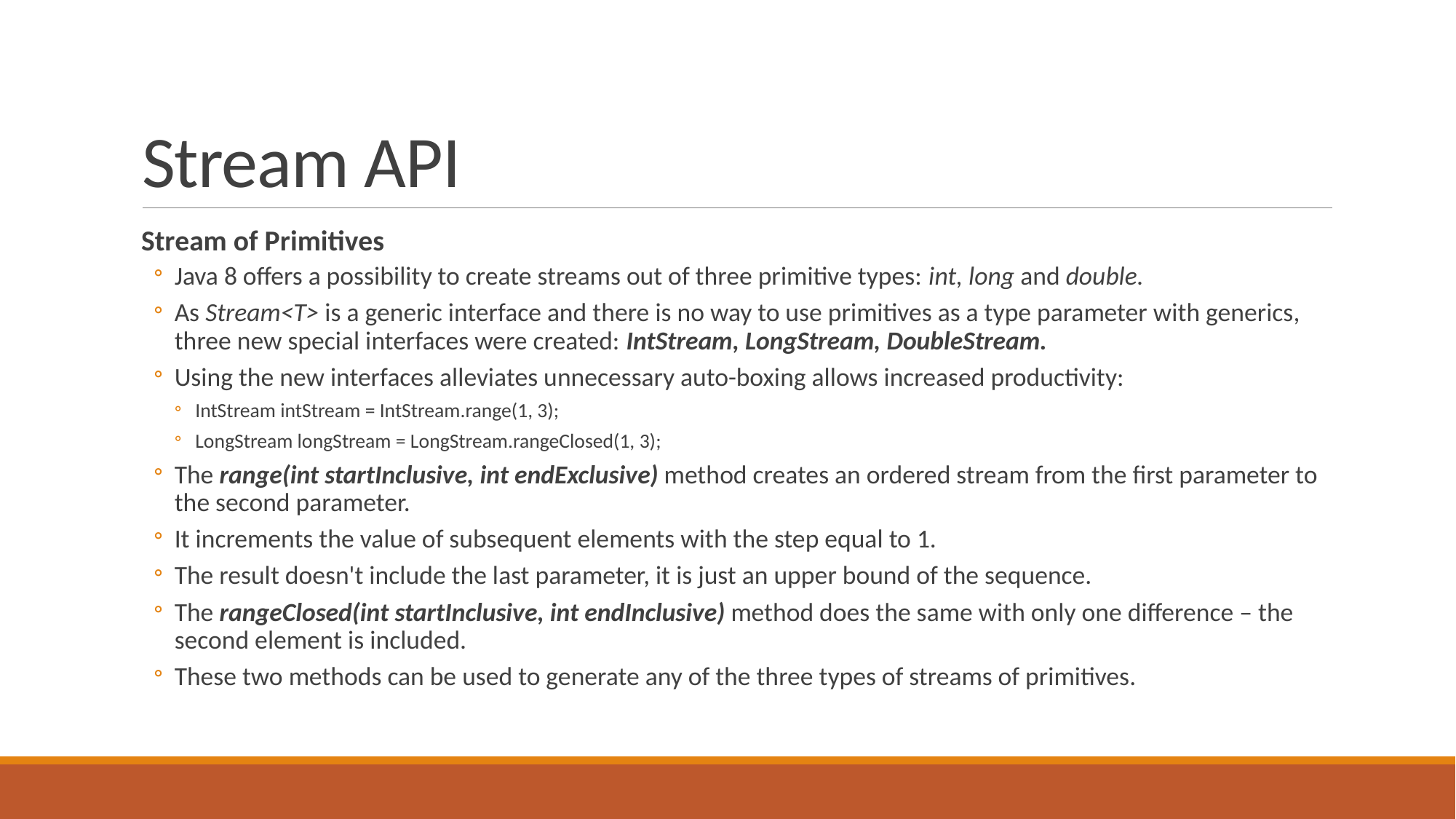

# Stream API
Stream of Primitives
Java 8 offers a possibility to create streams out of three primitive types: int, long and double.
As Stream<T> is a generic interface and there is no way to use primitives as a type parameter with generics, three new special interfaces were created: IntStream, LongStream, DoubleStream.
Using the new interfaces alleviates unnecessary auto-boxing allows increased productivity:
IntStream intStream = IntStream.range(1, 3);
LongStream longStream = LongStream.rangeClosed(1, 3);
The range(int startInclusive, int endExclusive) method creates an ordered stream from the first parameter to the second parameter.
It increments the value of subsequent elements with the step equal to 1.
The result doesn't include the last parameter, it is just an upper bound of the sequence.
The rangeClosed(int startInclusive, int endInclusive) method does the same with only one difference – the second element is included.
These two methods can be used to generate any of the three types of streams of primitives.